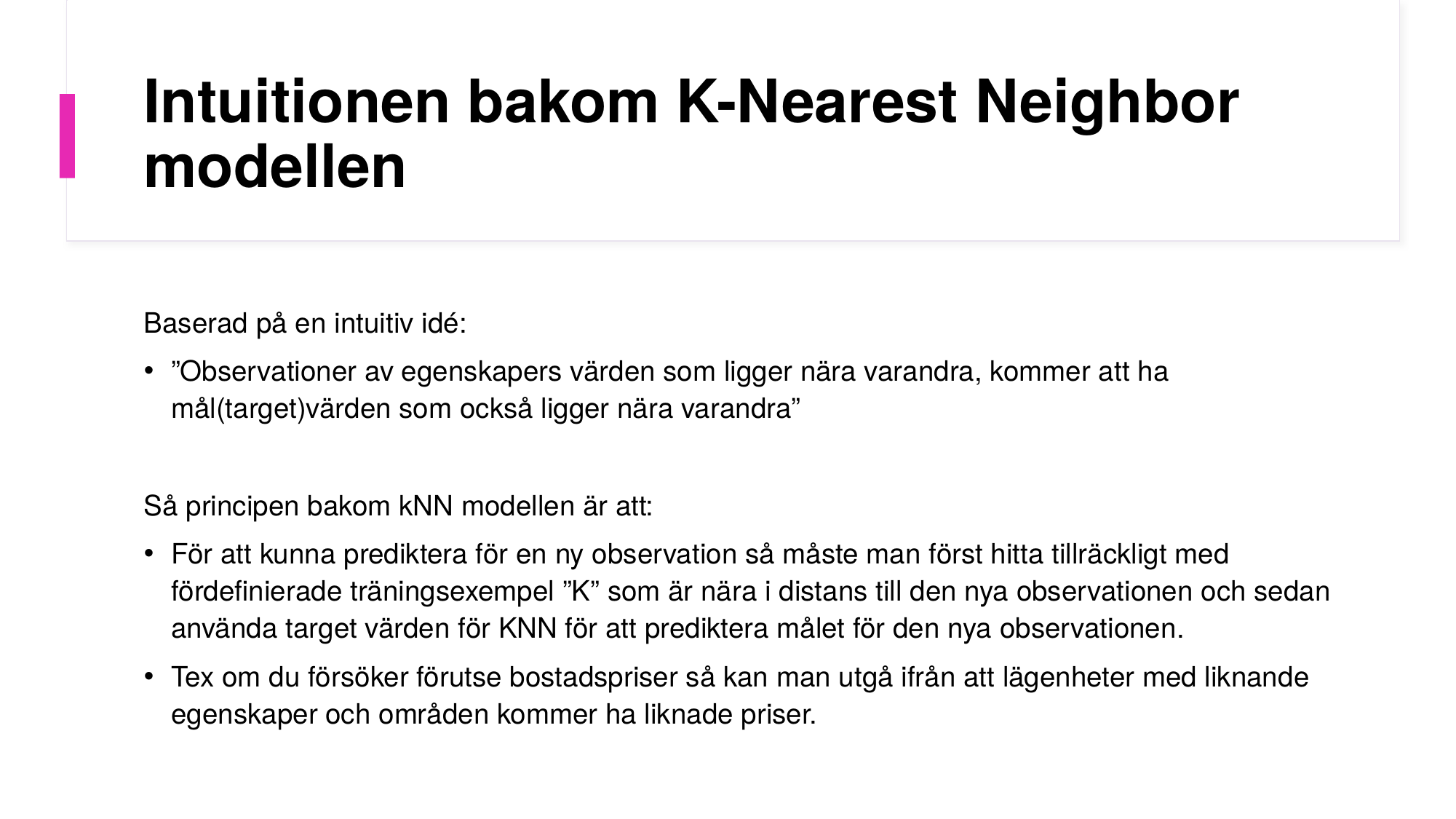

# Intuitionen bakom K-Nearest Neighbor modellen
Baserad på en intuitiv idé:
”Observationer av egenskapers värden som ligger nära varandra, kommer att ha mål(target)värden som också ligger nära varandra”

Så principen bakom kNN modellen är att:
För att kunna prediktera för en ny observation så måste man först hitta tillräckligt med fördefinierade träningsexempel ”K” som är nära i distans till den nya observationen och sedan använda target värden för KNN för att prediktera målet för den nya observationen.
Tex om du försöker förutse bostadspriser så kan man utgå ifrån att lägenheter med liknande egenskaper och områden kommer ha liknade priser.